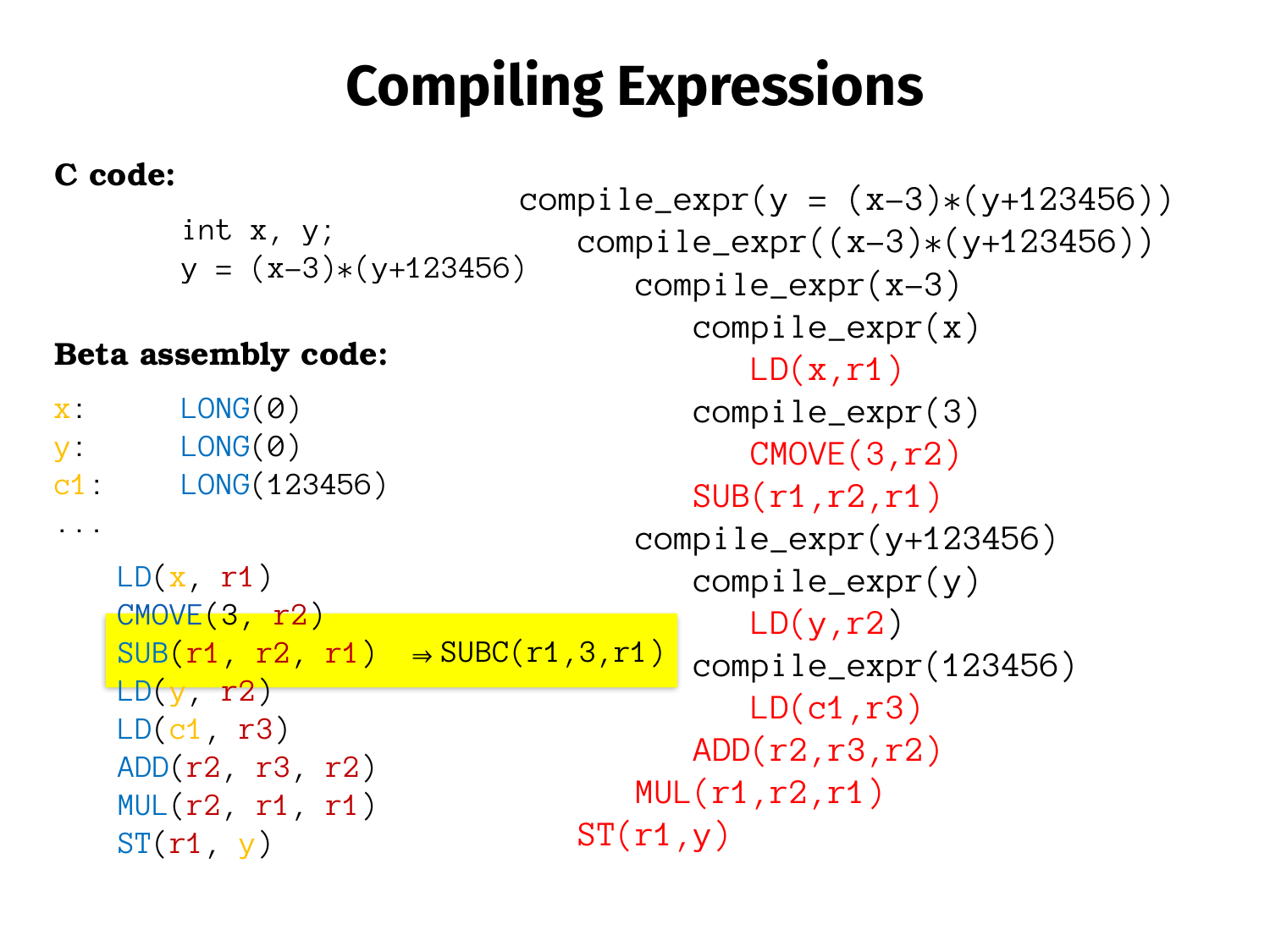

# Compiling Expressions
C code:
	int x, y;
	y = (x-3)*(y+123456)
Beta assembly code:
x:	LONG(0)
y:	LONG(0)
c1:	LONG(123456)
...
LD(x, r1)
CMOVE(3, r2)
SUB(r1, r2, r1)
LD(y, r2)
LD(c1, r3)
ADD(r2, r3, r2)
MUL(r2, r1, r1)
ST(r1, y)
compile_expr(y = (x-3)*(y+123456))
   compile_expr((x-3)*(y+123456))
      compile_expr(x-3)
         compile_expr(x)
            LD(x,r1)
         compile_expr(3)
            CMOVE(3,r2)
         SUB(r1,r2,r1)
      compile_expr(y+123456)
         compile_expr(y)
            LD(y,r2)
         compile_expr(123456)
            LD(c1,r3)
         ADD(r2,r3,r2)
      MUL(r1,r2,r1)
   ST(r1,y)

⇒SUBC(r1,3,r1)